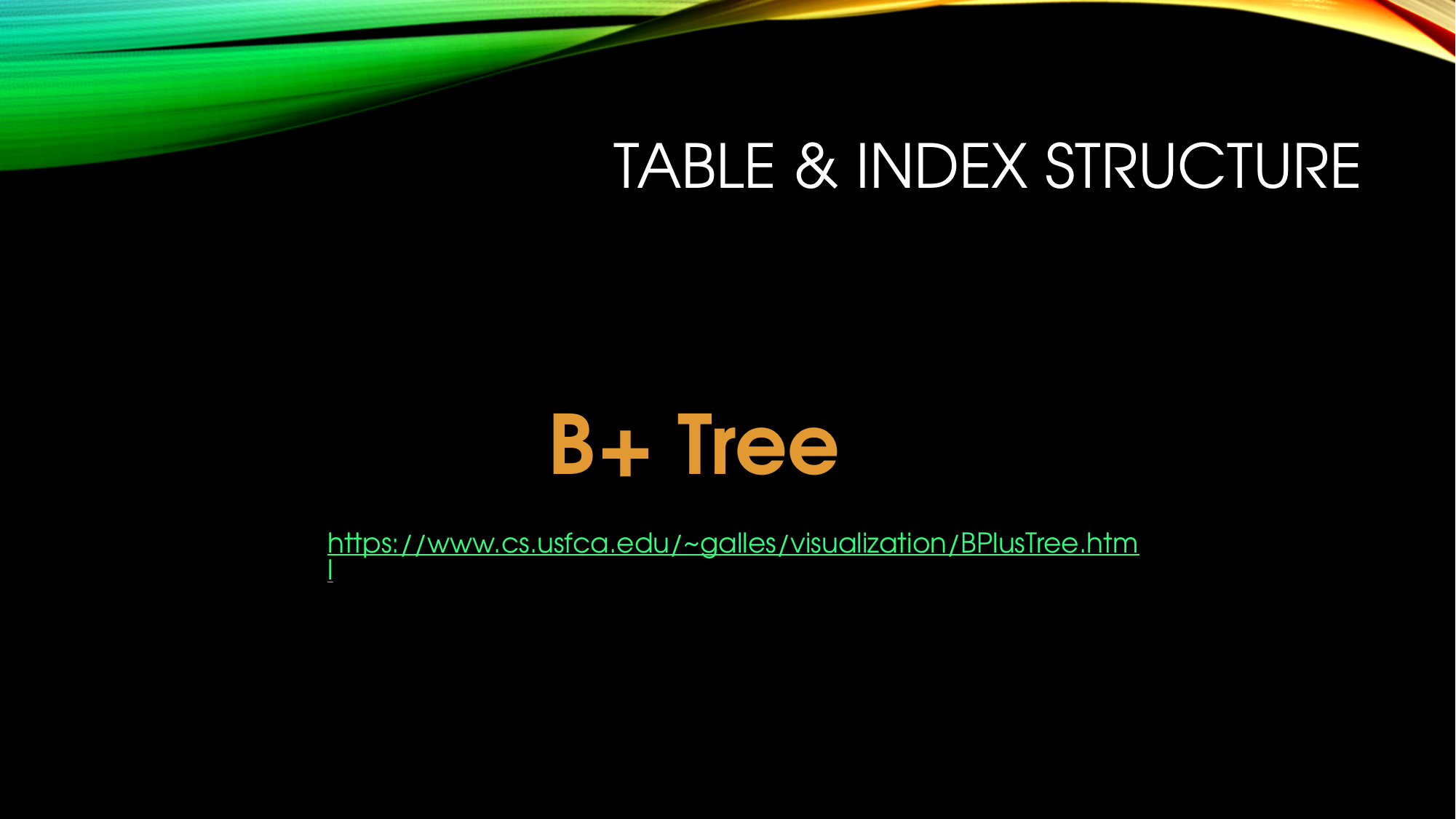

# Table & index Structure
B+ Tree
https://www.cs.usfca.edu/~galles/visualization/BPlusTree.html